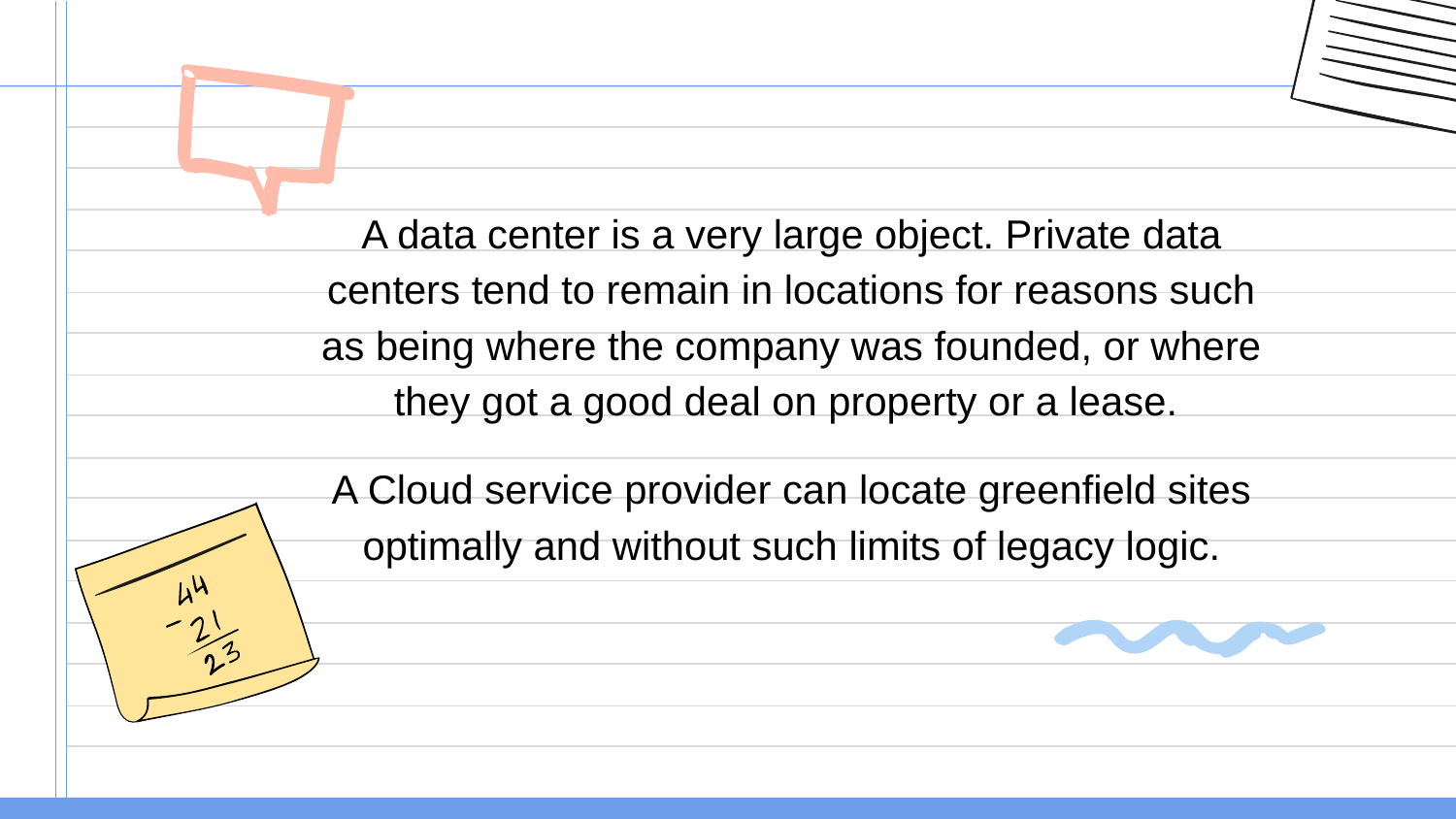

# A data center is a very large object. Private data centers tend to remain in locations for reasons such as being where the company was founded, or where they got a good deal on property or a lease.
A Cloud service provider can locate greenfield sites optimally and without such limits of legacy logic.